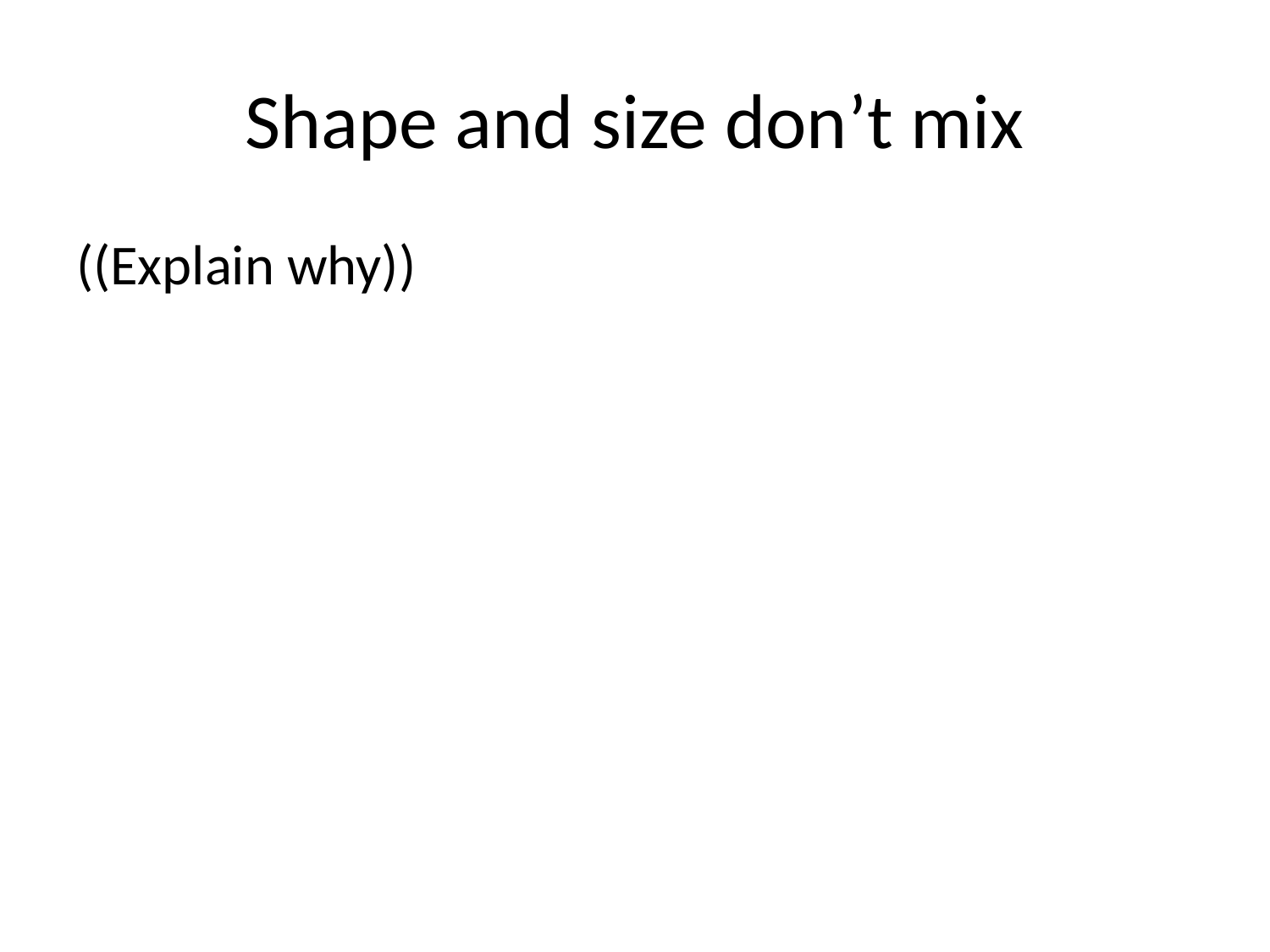

# Shape and size don’t mix
((Explain why))